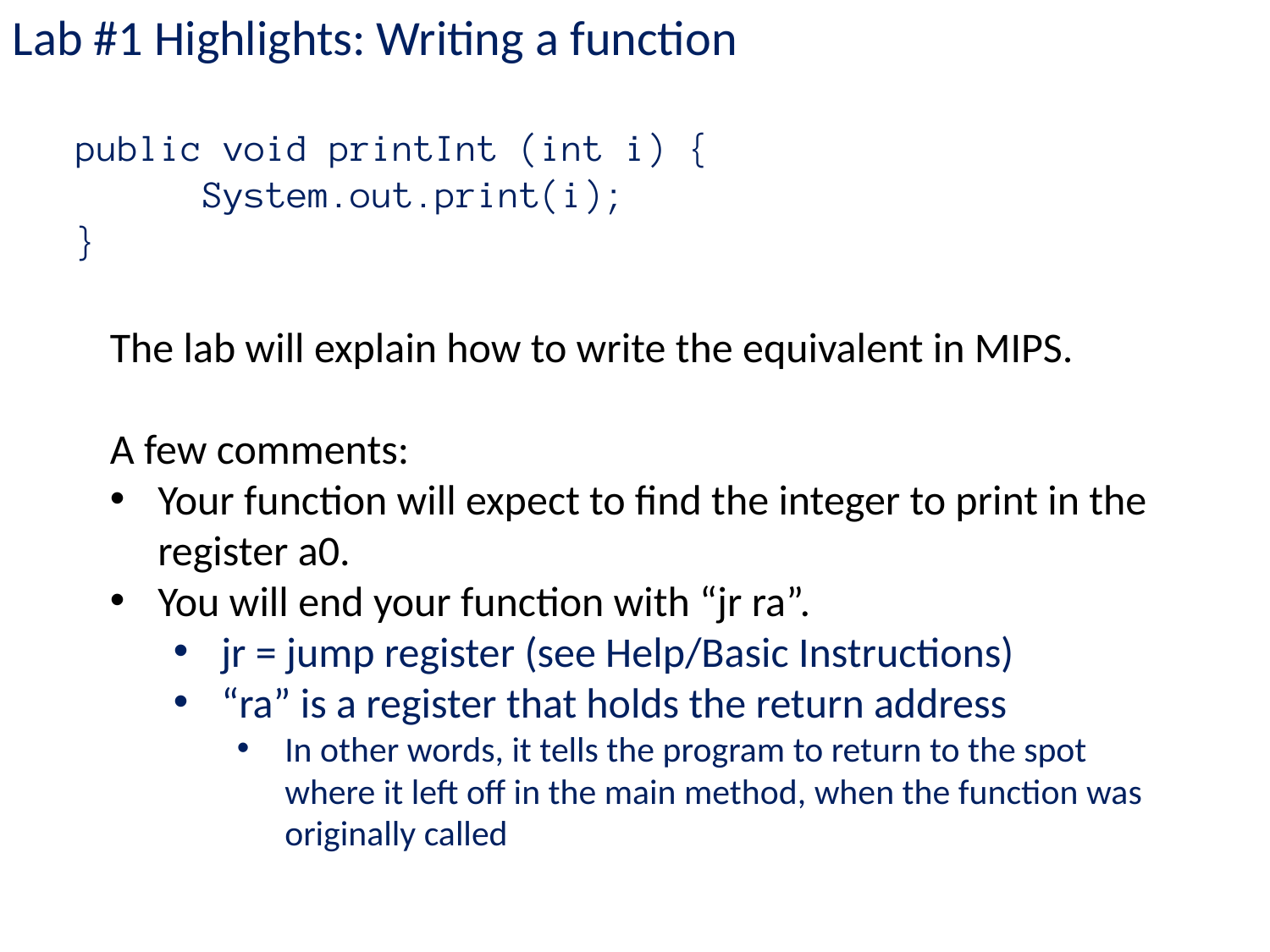

Lab #1 Highlights: Writing a function
public void printInt (int i) {
	System.out.print(i);
}
The lab will explain how to write the equivalent in MIPS.

A few comments:
Your function will expect to find the integer to print in the register a0.
You will end your function with “jr ra”.
jr = jump register (see Help/Basic Instructions)
“ra” is a register that holds the return address
In other words, it tells the program to return to the spot where it left off in the main method, when the function was originally called